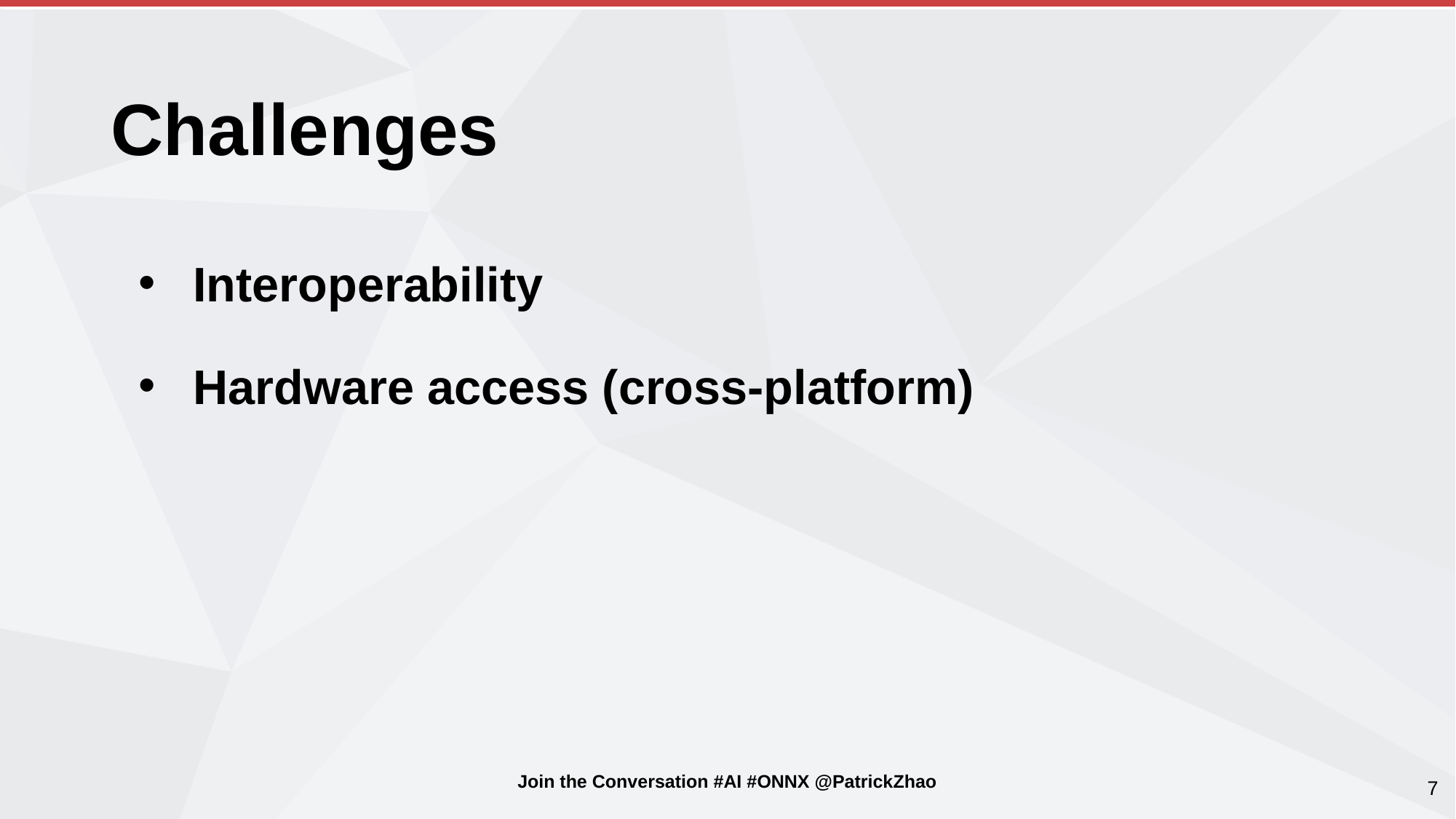

# Challenges
Interoperability
Hardware access (cross-platform)

7
Join the Conversation #AI #ONNX @PatrickZhao